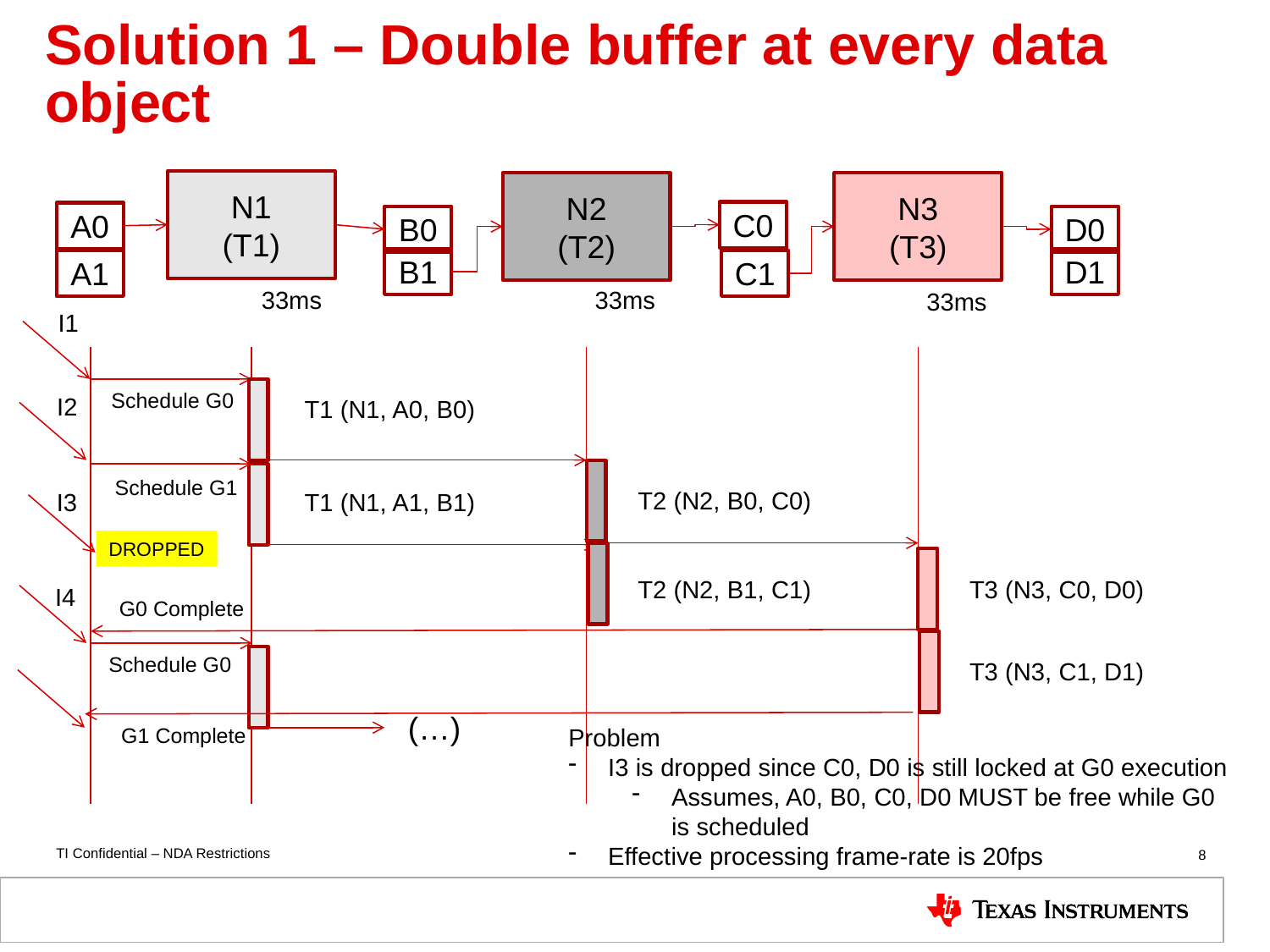

# Solution 1 – Double buffer at every data object
N1
(T1)
N2
(T2)
N3
(T3)
C0
A0
B0
D0
B1
D1
A1
C1
33ms
33ms
33ms
I1

Schedule G0
I2
T1 (N1, A0, B0)

Schedule G1
T2 (N2, B0, C0)
I3
T1 (N1, A1, B1)
DROPPED

T2 (N2, B1, C1)
T3 (N3, C0, D0)
I4
G0 Complete

Schedule G0

T3 (N3, C1, D1)
(…)
G1 Complete
Problem
I3 is dropped since C0, D0 is still locked at G0 execution
Assumes, A0, B0, C0, D0 MUST be free while G0 is scheduled
Effective processing frame-rate is 20fps
8